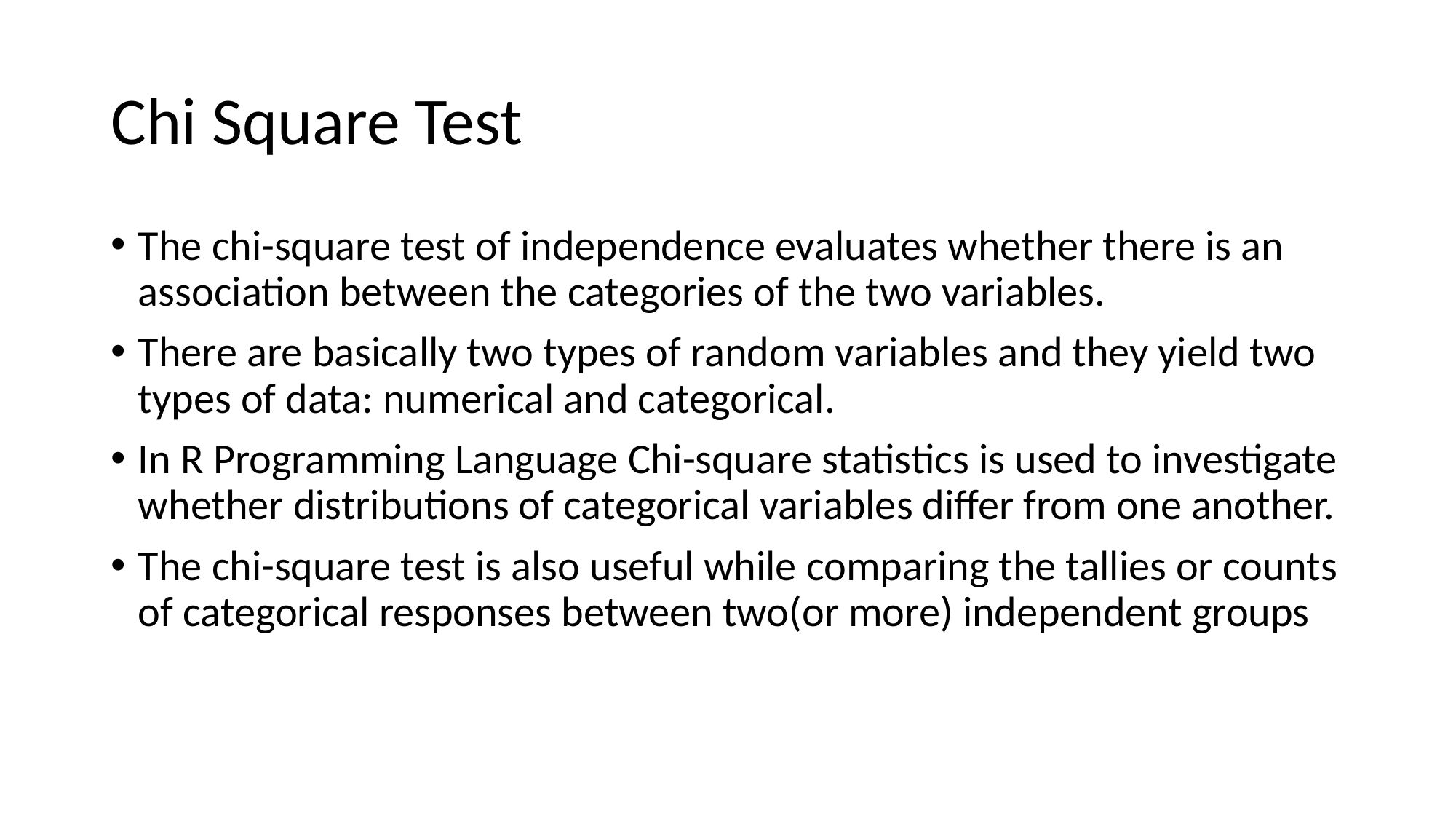

# Chi Square Test
The chi-square test of independence evaluates whether there is an association between the categories of the two variables.
There are basically two types of random variables and they yield two types of data: numerical and categorical.
In R Programming Language Chi-square statistics is used to investigate whether distributions of categorical variables differ from one another.
The chi-square test is also useful while comparing the tallies or counts of categorical responses between two(or more) independent groups